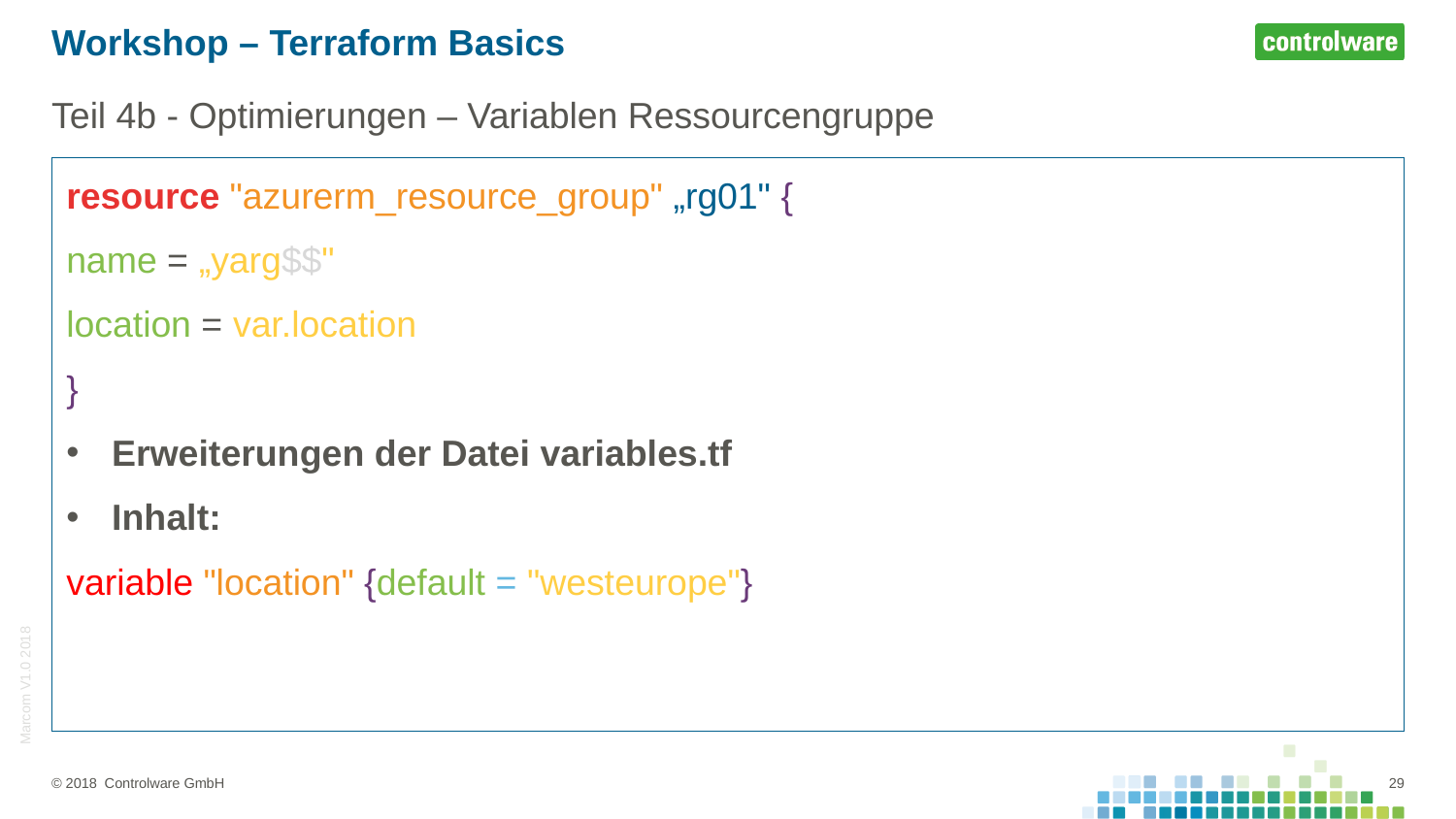

# Workshop – Terraform Basics
Teil 4b - Optimierungen – Variablen Ressourcengruppe
resource "azurerm_resource_group" „rg01" {
name = „yarg$$"
location = var.location
}
Erweiterungen der Datei variables.tf
Inhalt:
variable "location" {default = "westeurope"}